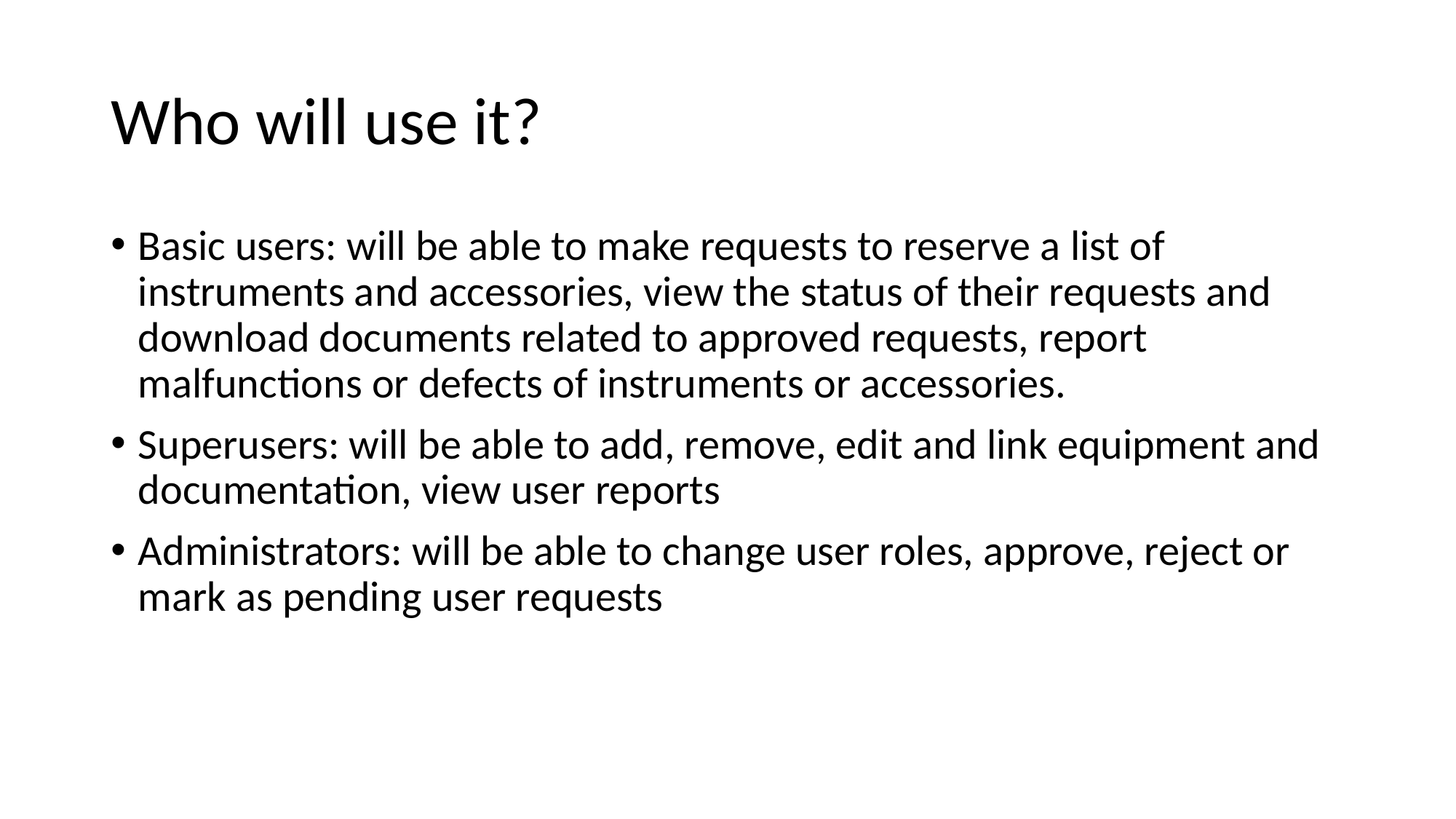

# Who will use it?
Basic users: will be able to make requests to reserve a list of instruments and accessories, view the status of their requests and download documents related to approved requests, report malfunctions or defects of instruments or accessories.
Superusers: will be able to add, remove, edit and link equipment and documentation, view user reports
Administrators: will be able to change user roles, approve, reject or mark as pending user requests